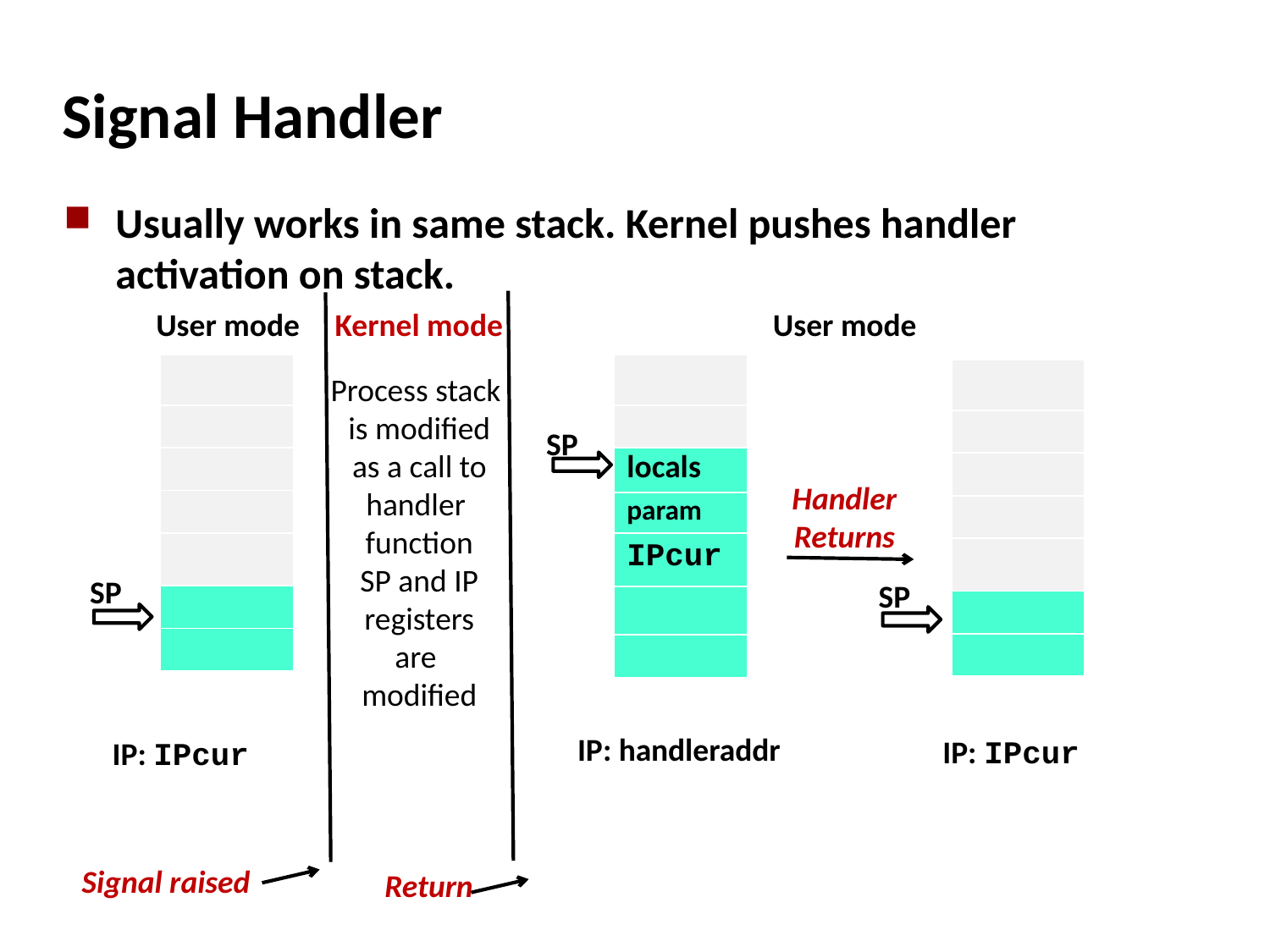

# Signal Handler
Usually works in same stack. Kernel pushes handler activation on stack.
User mode
Kernel mode
User mode
|  |
| --- |
|  |
|  |
|  |
|  |
|  |
|  |
|  |
| --- |
|  |
| locals |
| param |
| IPcur |
|  |
|  |
|  |
| --- |
|  |
|  |
|  |
|  |
|  |
|  |
Process stack
is modified
as a call to
handler
function
SP and IP
registers
are
modified
SP

Handler
Returns
SP
SP

IP: handleraddr
IP: IPcur
IP: IPcur
Signal raised
Return